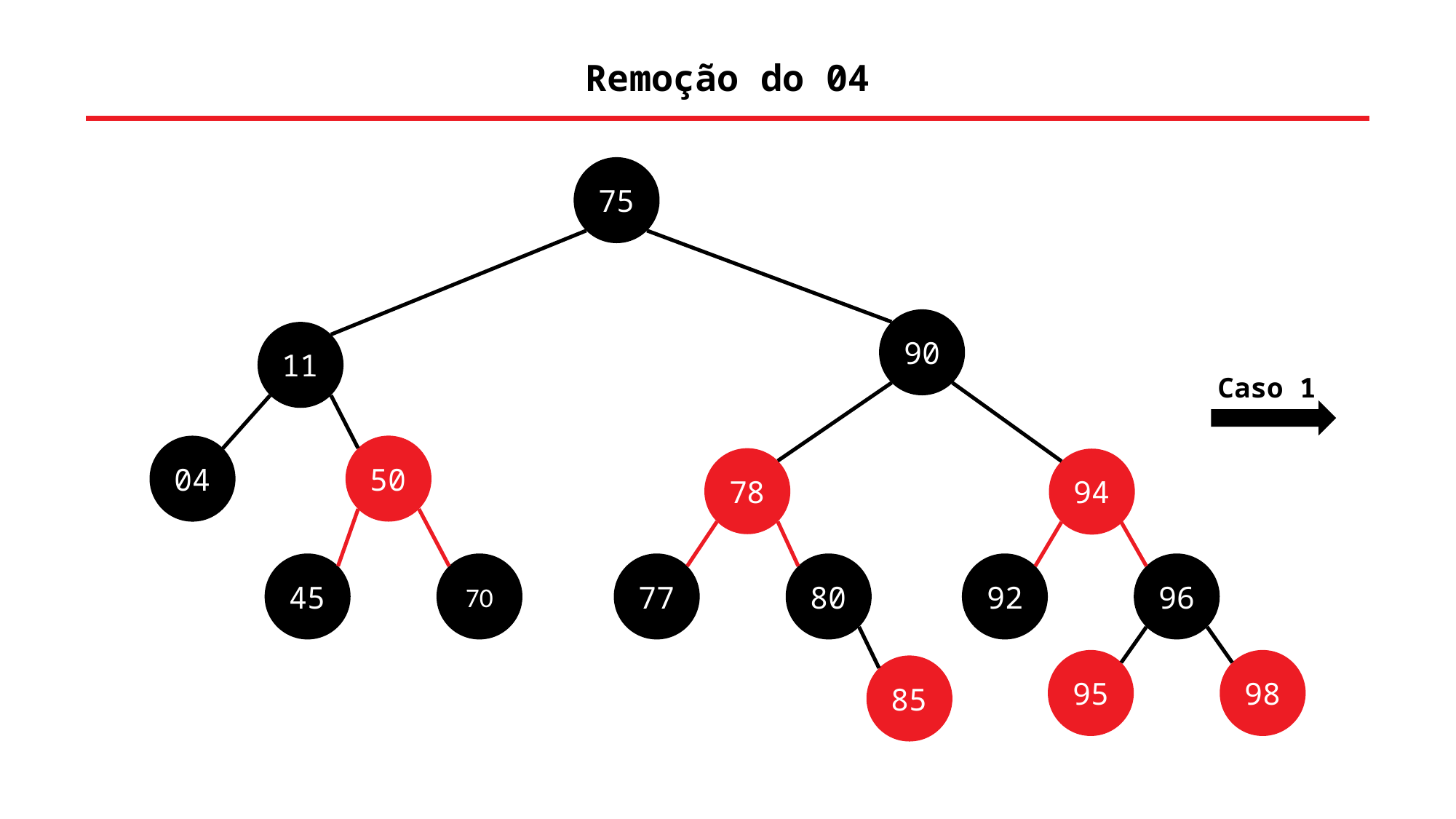

Remoção do 04
75
90
78
94
11
50
04
92
96
45
70
95
98
85
77
80
Caso 1